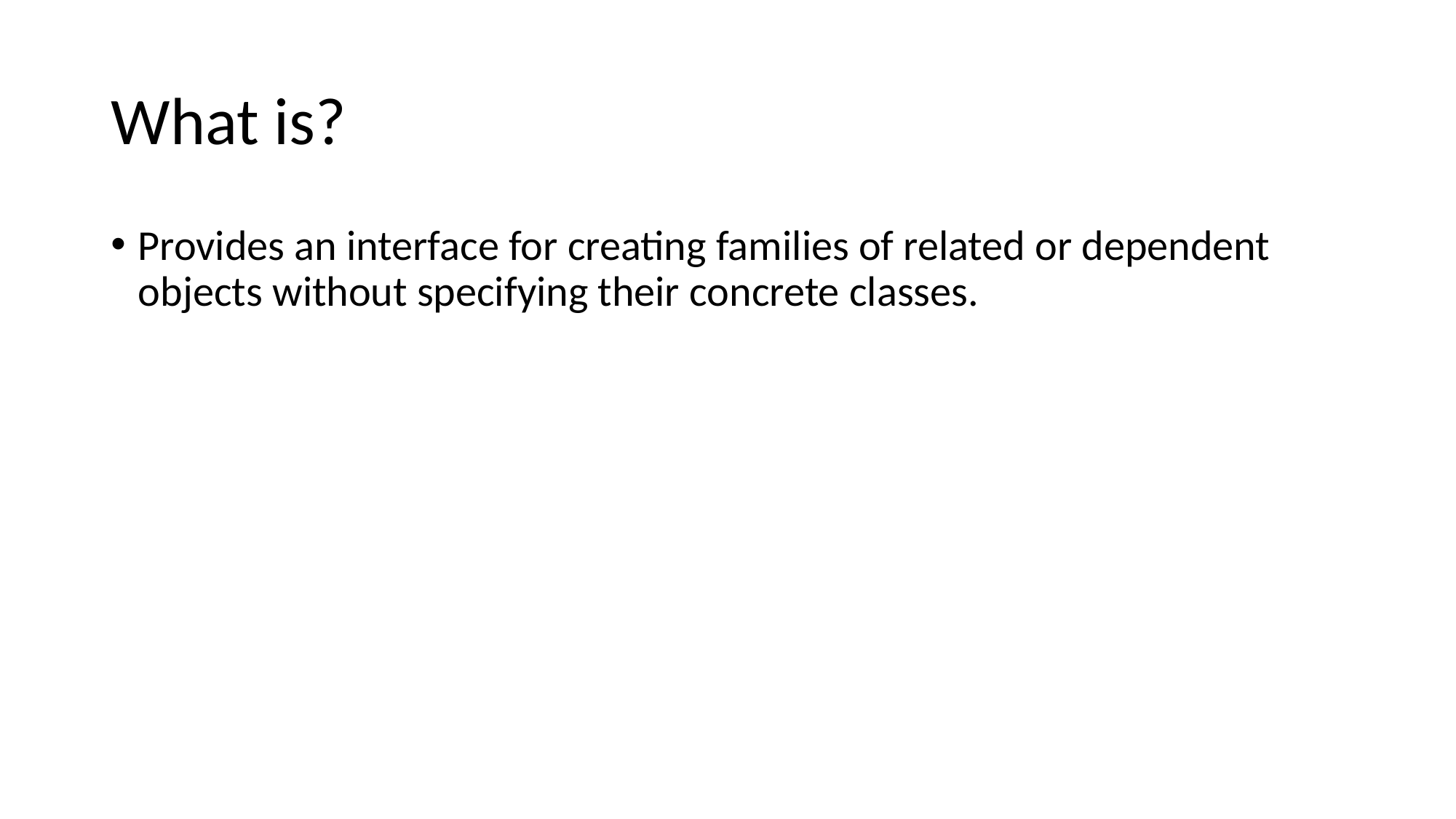

# What is?
Provides an interface for creating families of related or dependent objects without specifying their concrete classes.